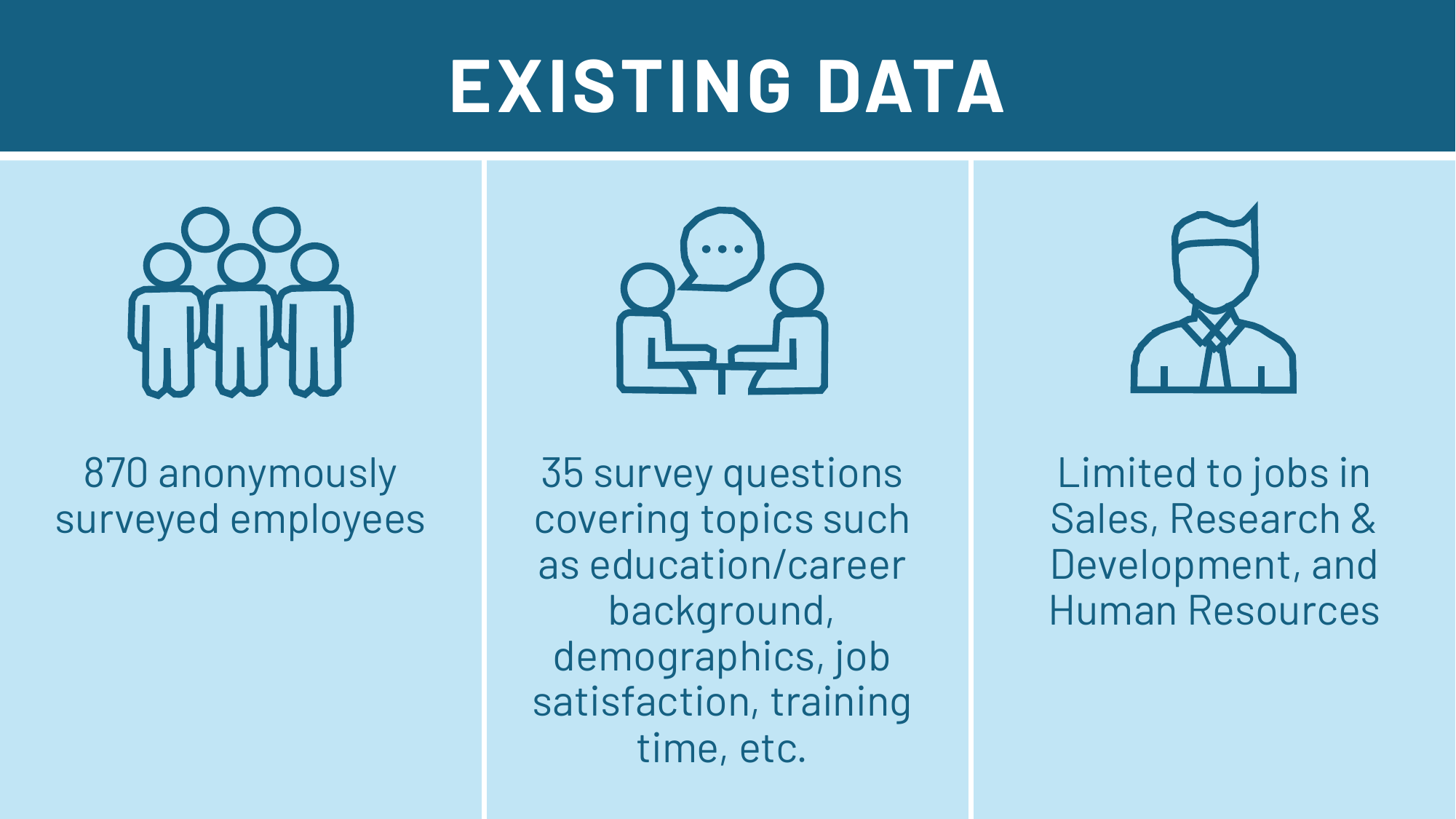

# EXISTING DATA

35 survey questions covering topics such as education/career background, demographics, job satisfaction, training time, etc.
Limited to jobs in Sales, Research & Development, and Human Resources
870 anonymously surveyed employees